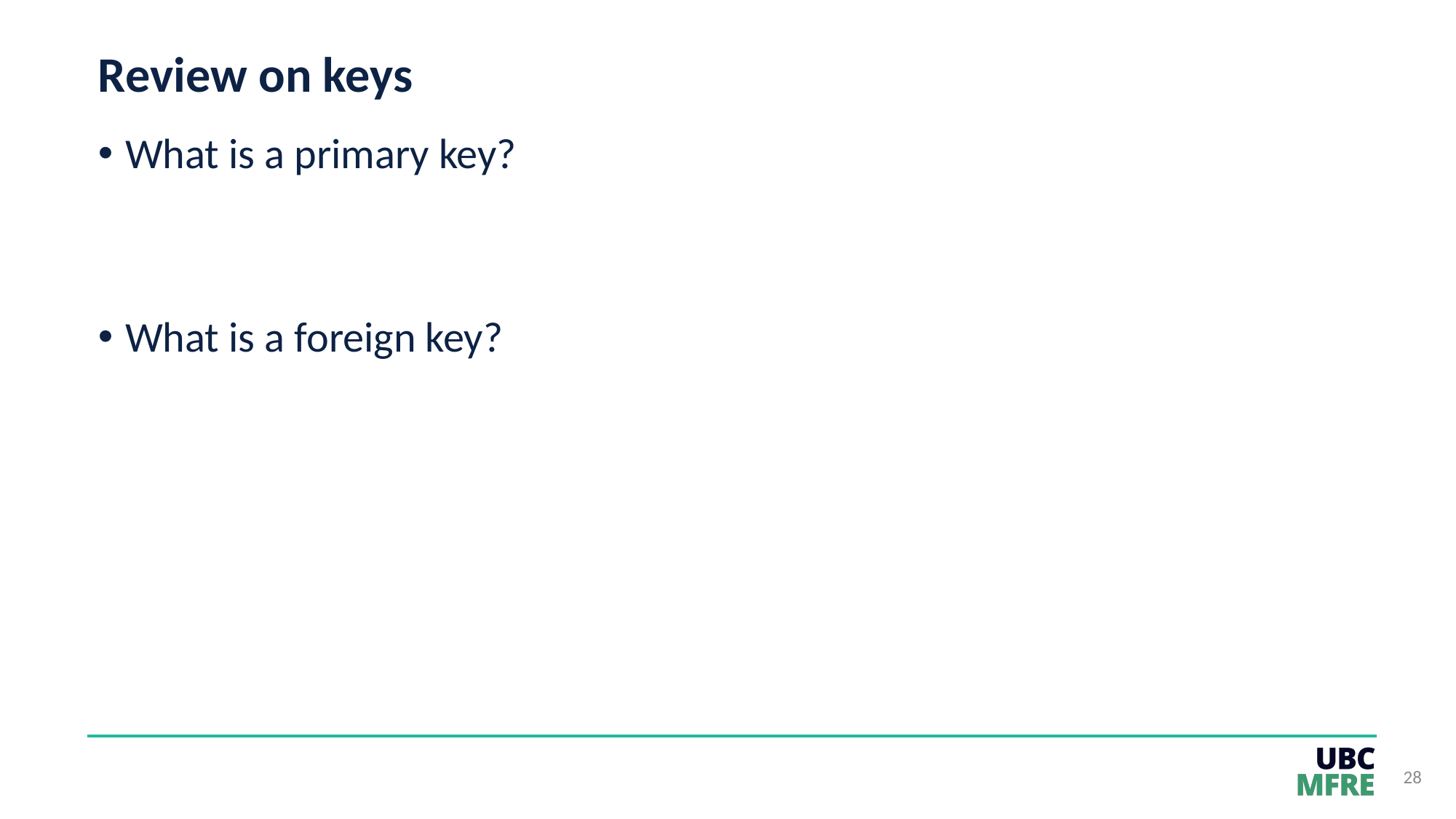

# Review on keys
What is a primary key?

What is a foreign key?

28